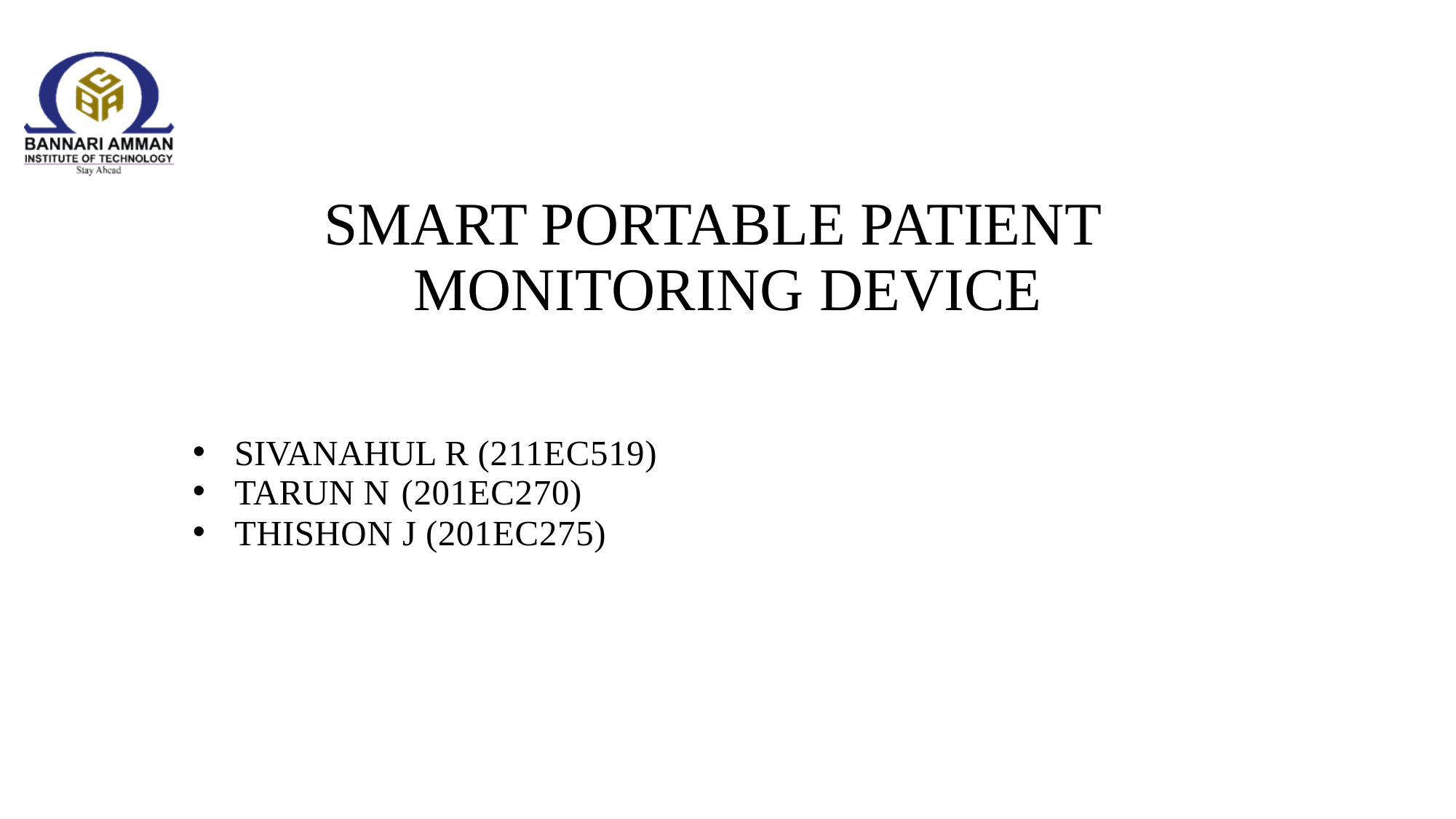

# SMART PORTABLE PATIENT  MONITORING DEVICE
SIVANAHUL R (211EC519)
TARUN N (201EC270)
THISHON J (201EC275)